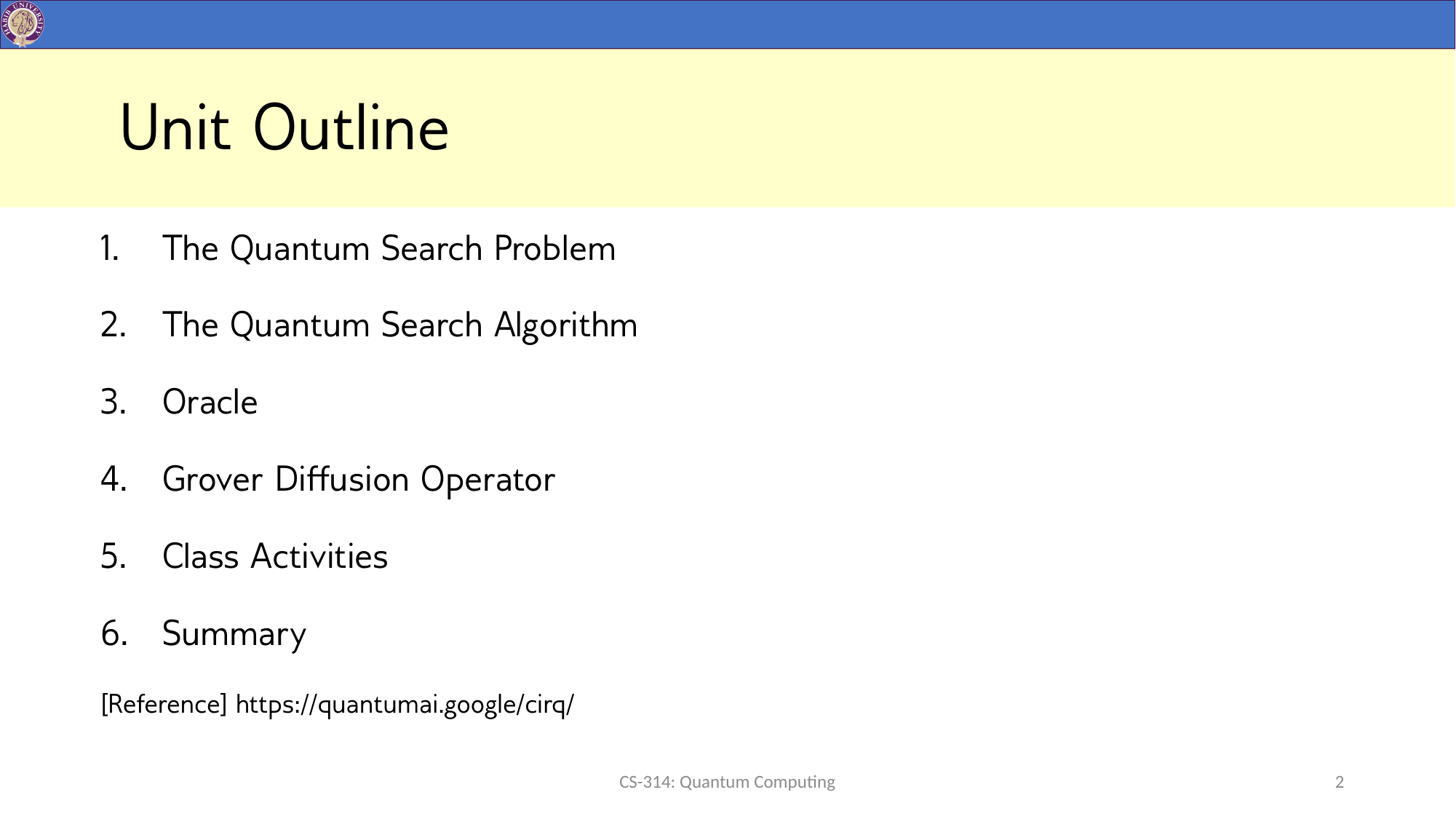

# Unit Outline
The Quantum Search Problem
The Quantum Search Algorithm
Oracle
Grover Diffusion Operator
Class Activities
Summary
[Reference] https://quantumai.google/cirq/
CS-314: Quantum Computing
2